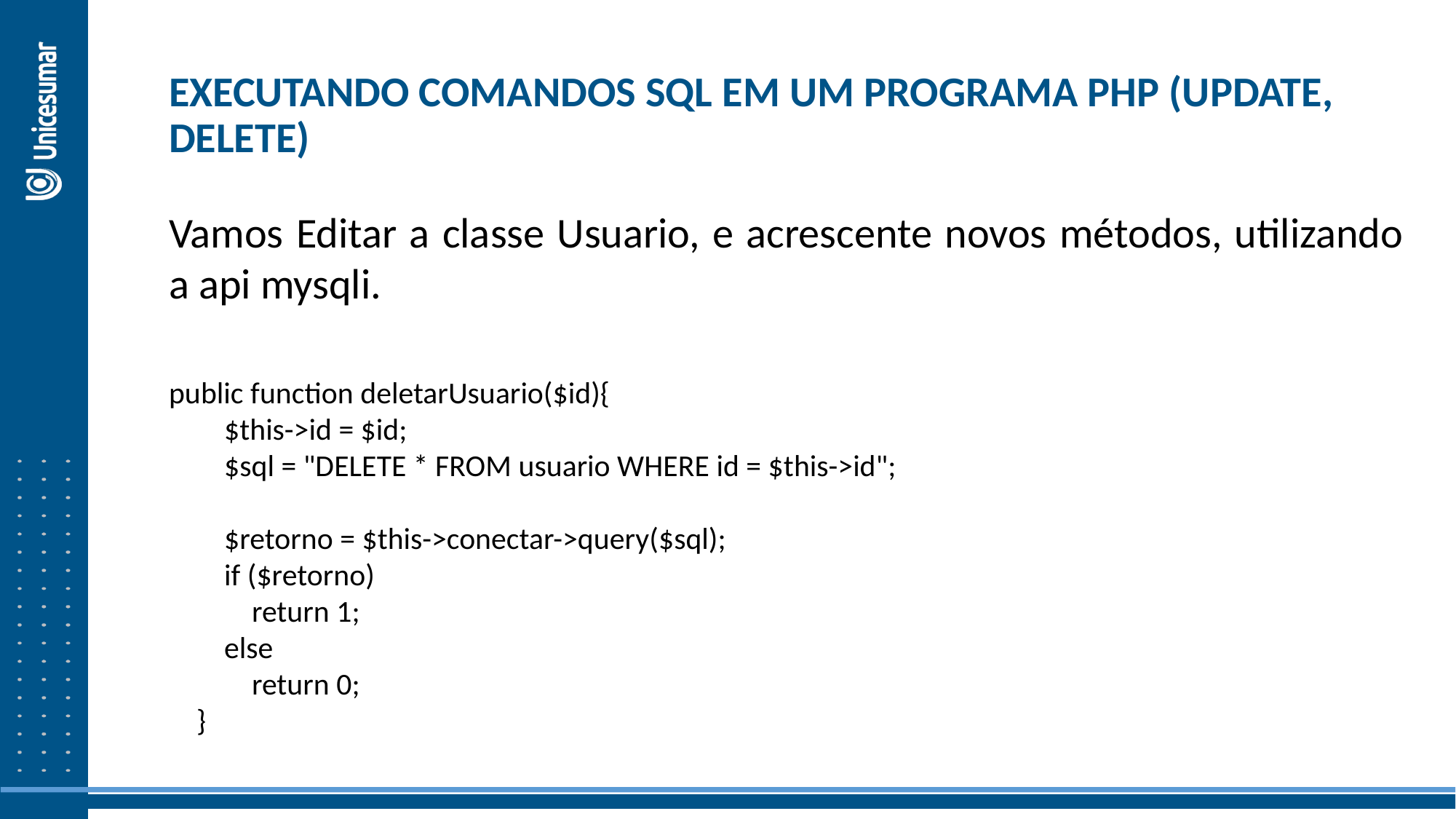

EXECUTANDO COMANDOS SQL EM UM PROGRAMA PHP (UPDATE, DELETE)
Vamos Editar a classe Usuario, e acrescente novos métodos, utilizando a api mysqli.

public function deletarUsuario($id){
        $this->id = $id;
        $sql = "DELETE * FROM usuario WHERE id = $this->id";

        $retorno = $this->conectar->query($sql);
        if ($retorno)
            return 1;
        else
            return 0;
    }